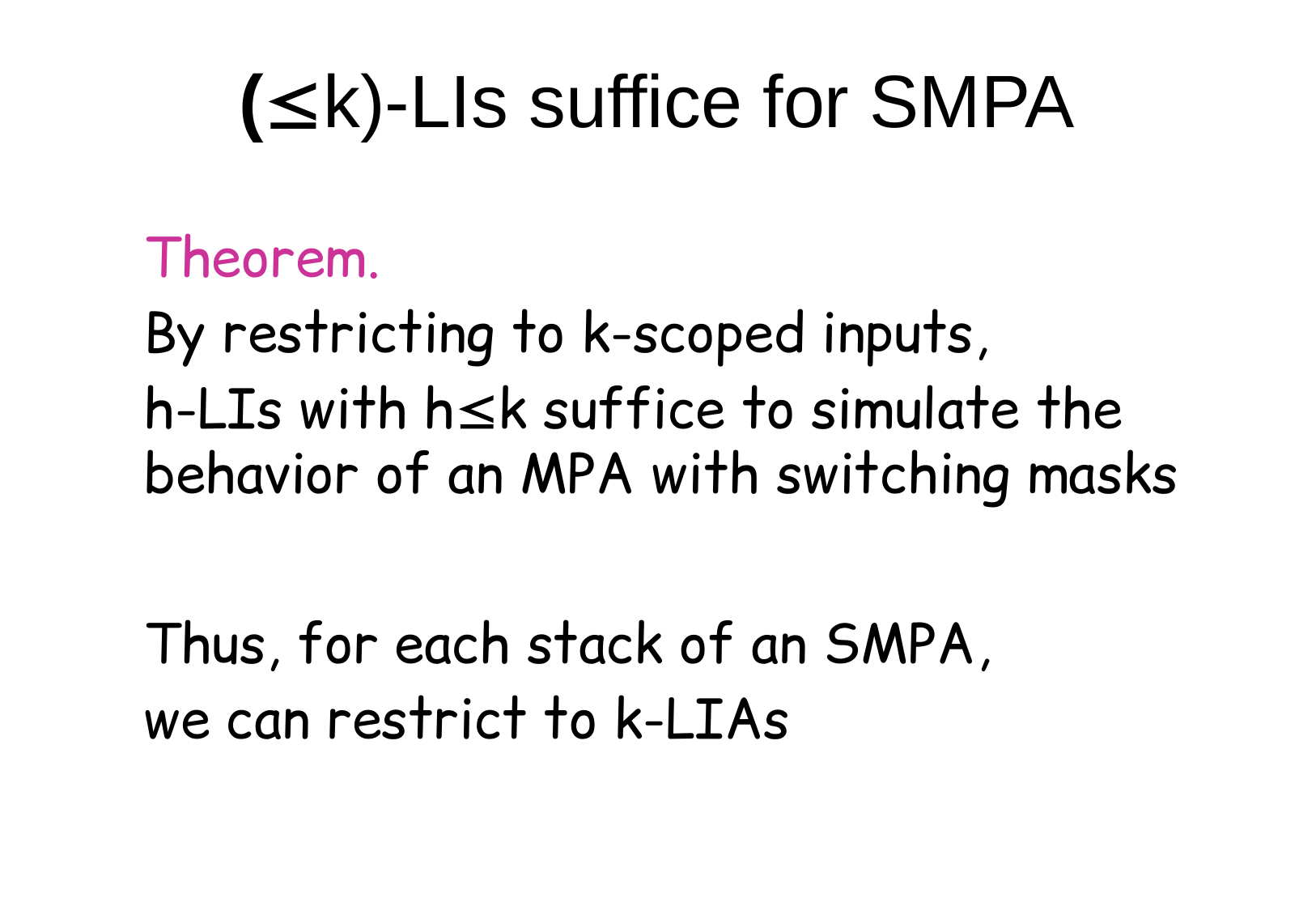

# (≤k)-LIs suffice for SMPA
Theorem.
By restricting to k-scoped inputs,
h-LIs with h≤k suffice to simulate the behavior of an MPA with switching masks

Thus, for each stack of an SMPA,
we can restrict to k-LIAs